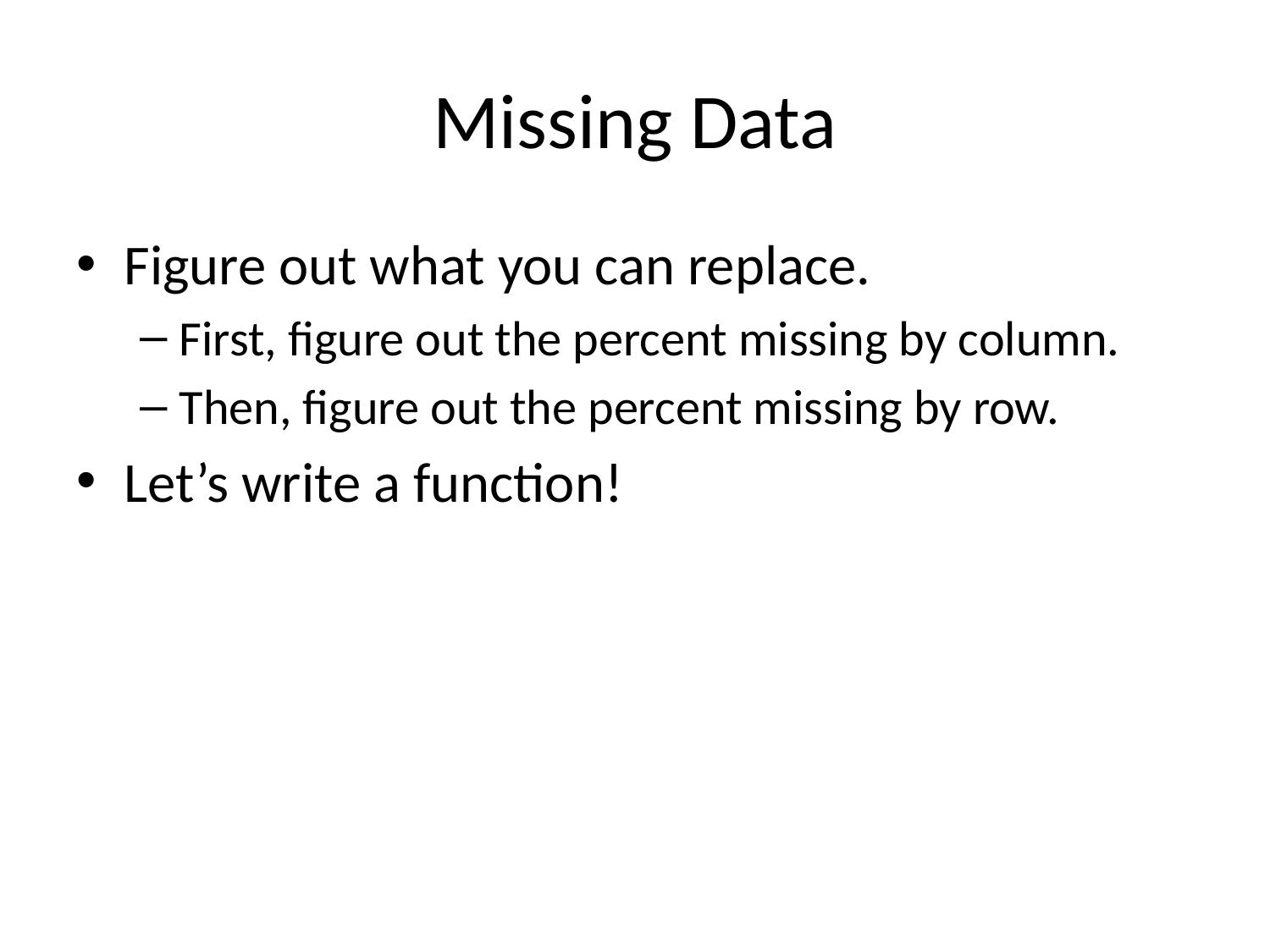

# Missing Data
Figure out what you can replace.
First, figure out the percent missing by column.
Then, figure out the percent missing by row.
Let’s write a function!